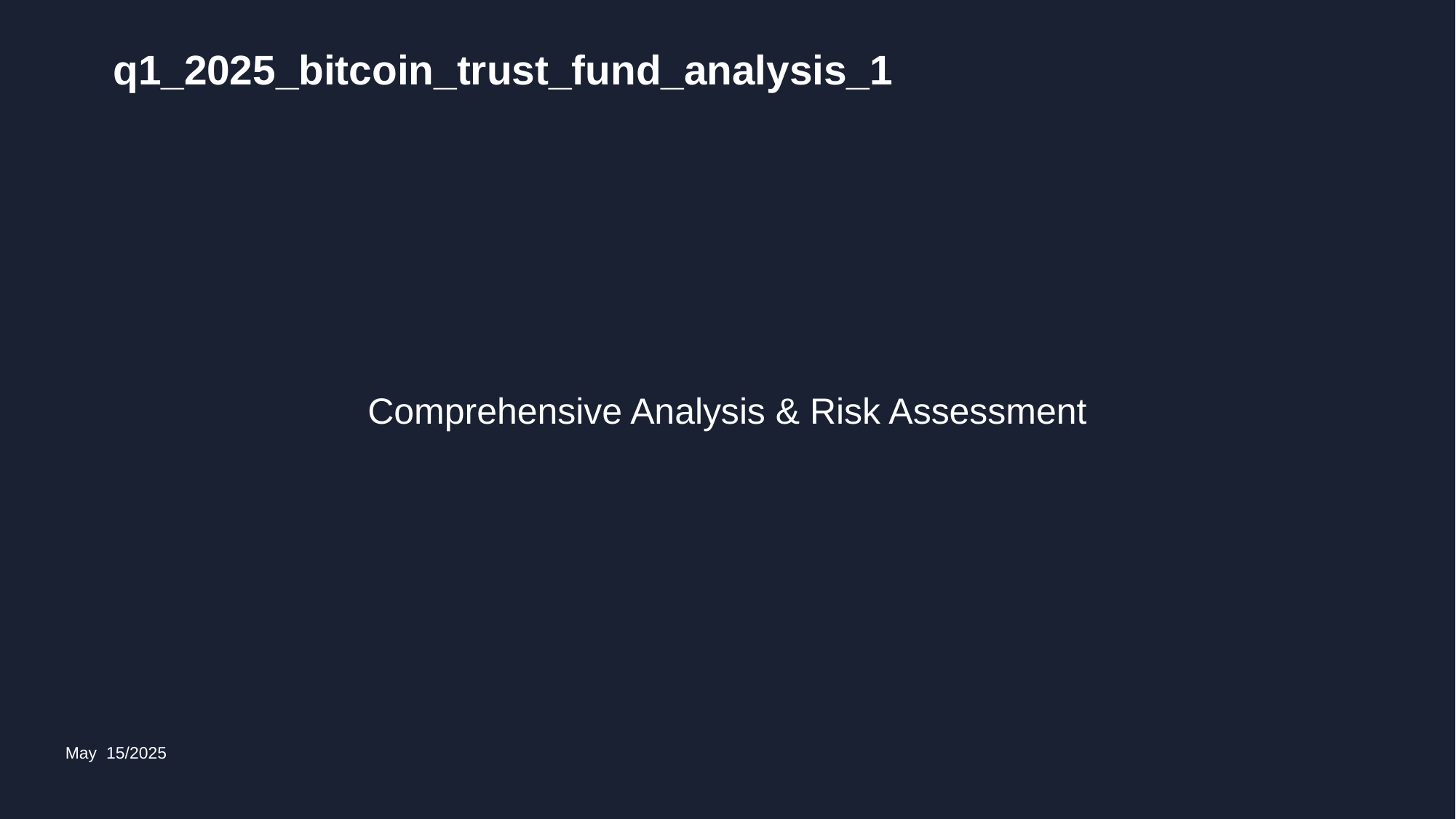

# q1_2025_bitcoin_trust_fund_analysis_1
Comprehensive Analysis & Risk Assessment
May  15/2025